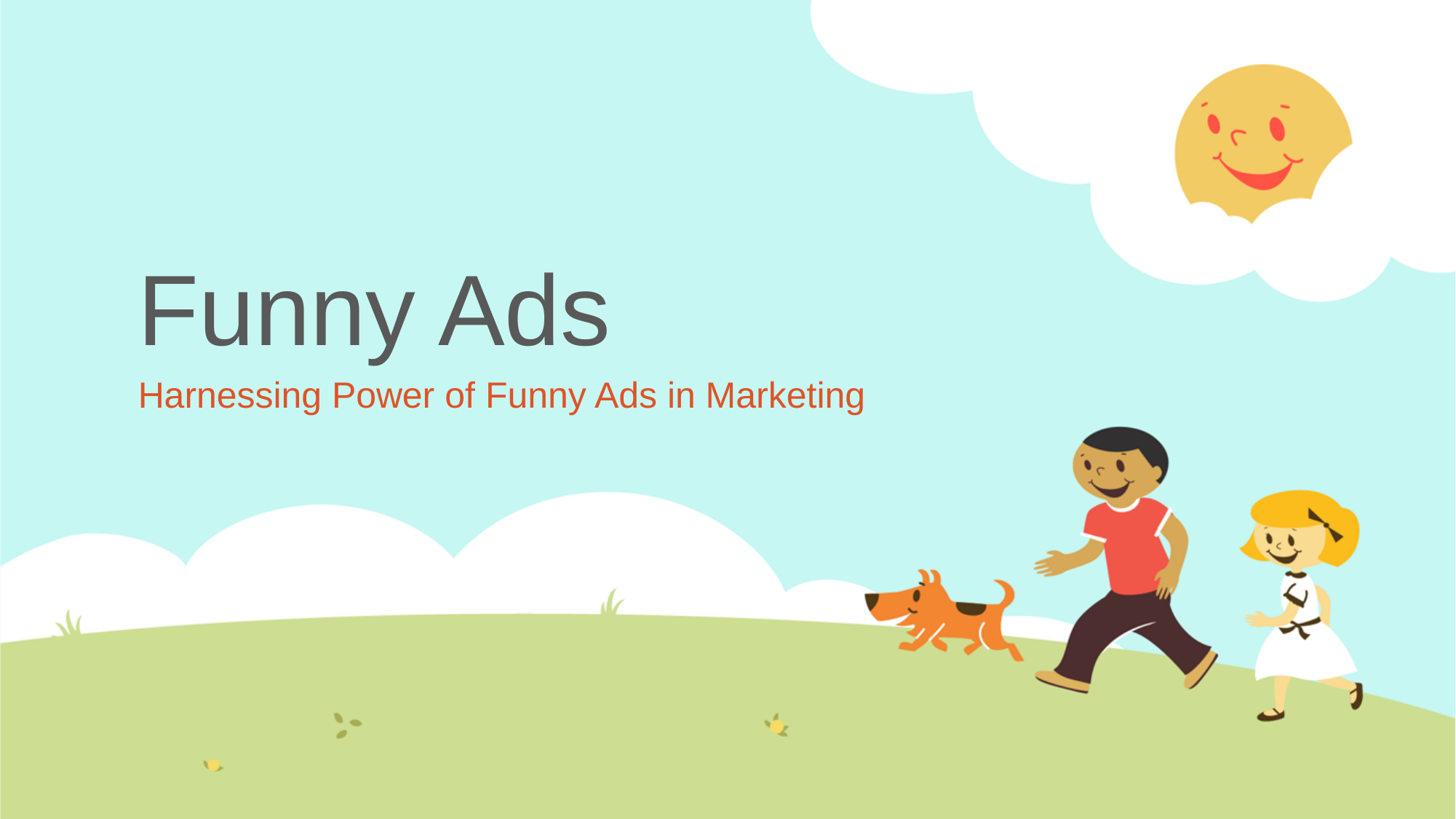

# Funny Ads
Harnessing Power of Funny Ads in Marketing